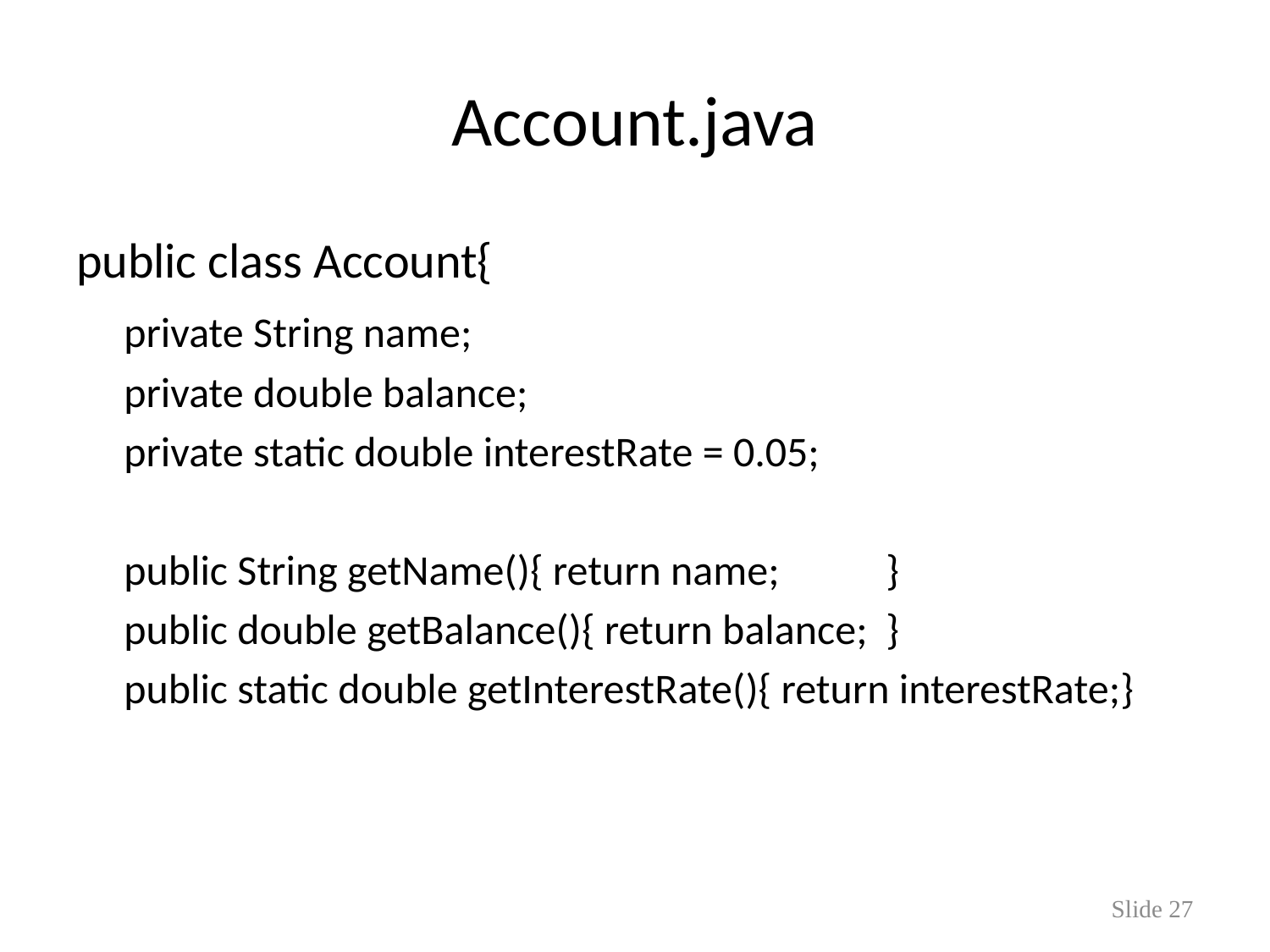

# Account.java
public class Account{
	private String name;
	private double balance;
	private static double interestRate = 0.05;

	public String getName(){ return name;	}
	public double getBalance(){ return balance;	}
	public static double getInterestRate(){ return interestRate;}
Slide 27